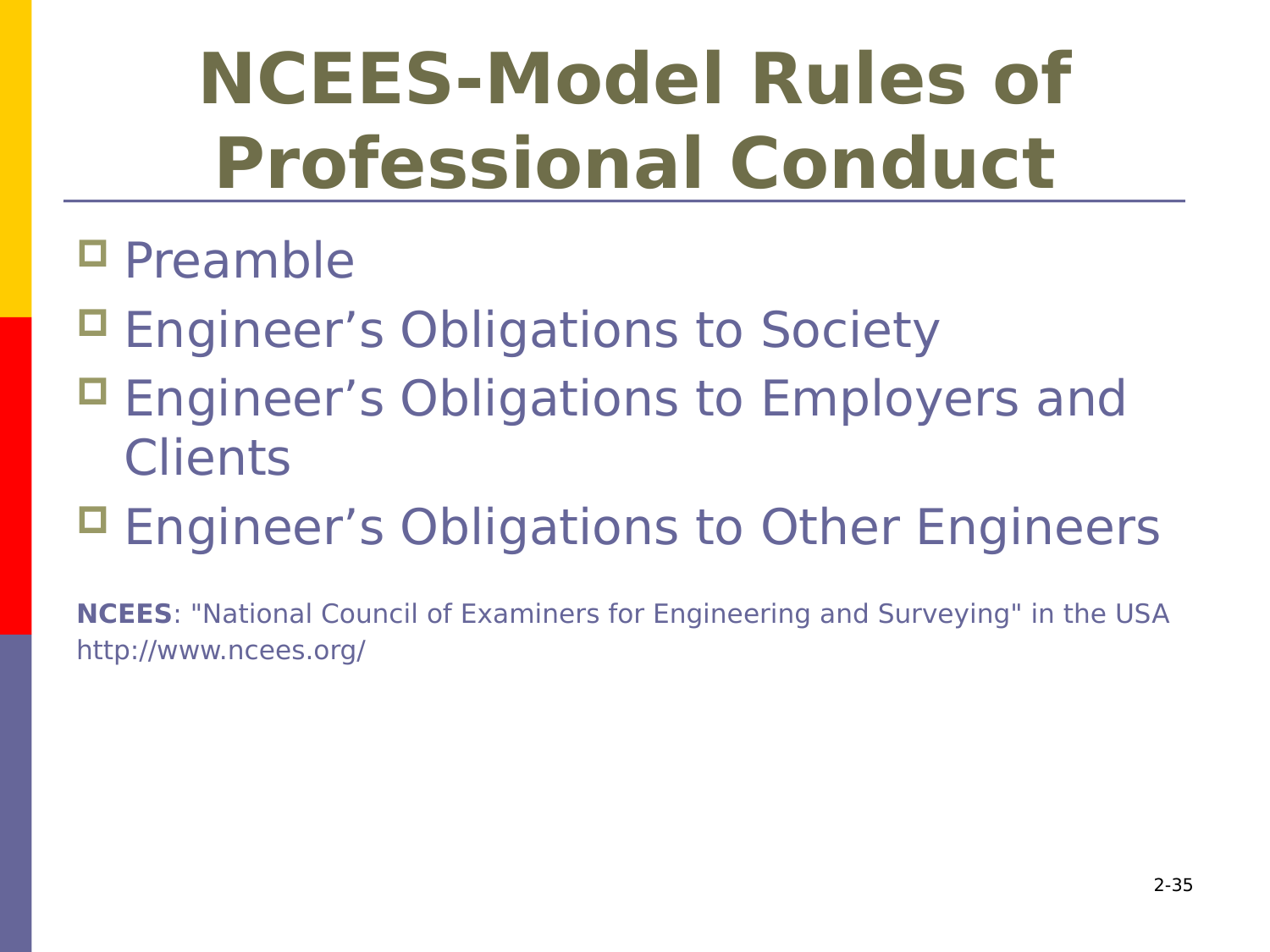

# NCEES-Model Rules of Professional Conduct
Preamble
Engineer’s Obligations to Society
Engineer’s Obligations to Employers and Clients
Engineer’s Obligations to Other Engineers

NCEES: "National Council of Examiners for Engineering and Surveying" in the USA
http://www.ncees.org/
2-35